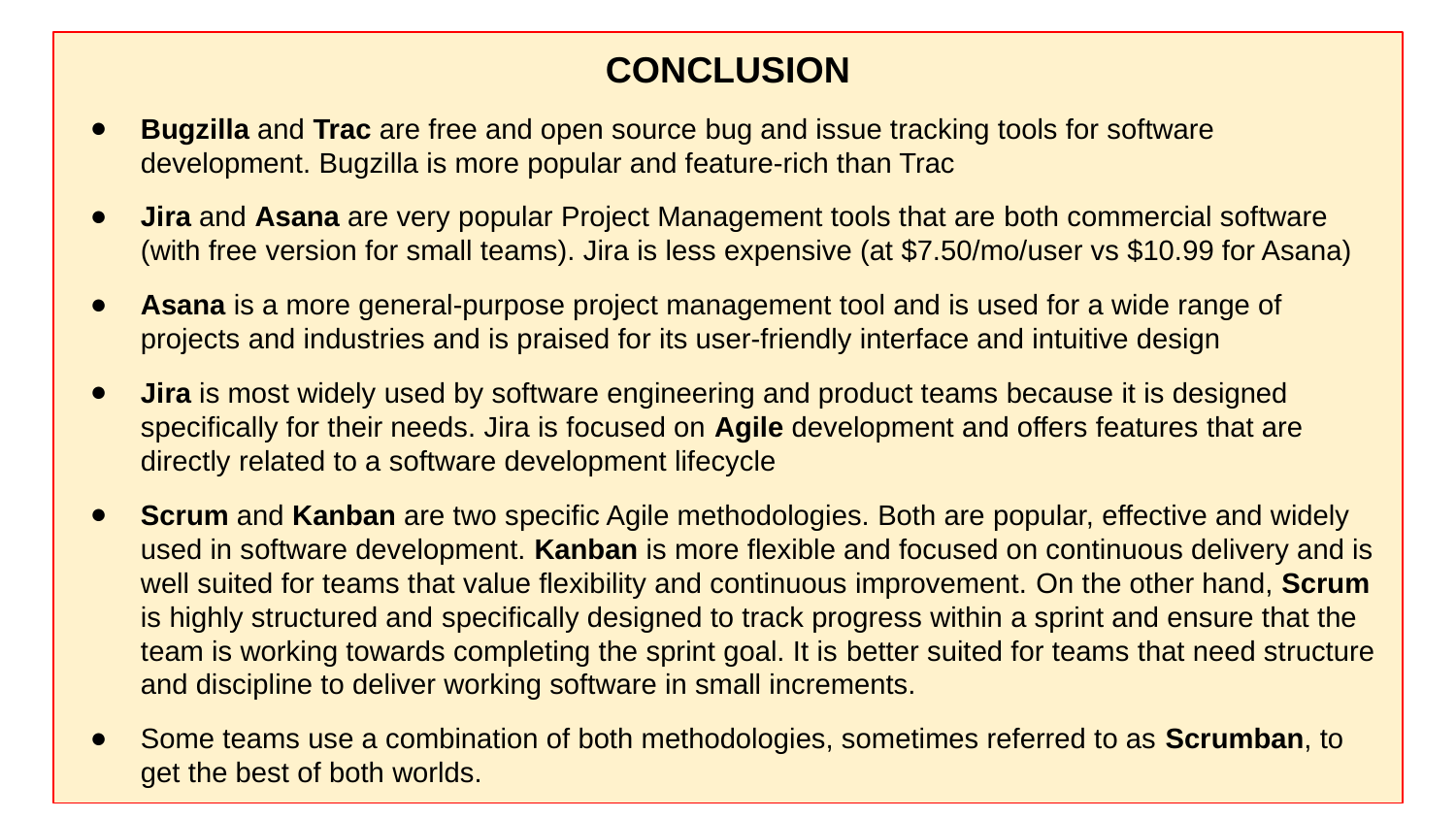

CONCLUSION
Bugzilla and Trac are free and open source bug and issue tracking tools for software development. Bugzilla is more popular and feature-rich than Trac
Jira and Asana are very popular Project Management tools that are both commercial software (with free version for small teams). Jira is less expensive (at $7.50/mo/user vs $10.99 for Asana)
Asana is a more general-purpose project management tool and is used for a wide range of projects and industries and is praised for its user-friendly interface and intuitive design
Jira is most widely used by software engineering and product teams because it is designed specifically for their needs. Jira is focused on Agile development and offers features that are directly related to a software development lifecycle
Scrum and Kanban are two specific Agile methodologies. Both are popular, effective and widely used in software development. Kanban is more flexible and focused on continuous delivery and is well suited for teams that value flexibility and continuous improvement. On the other hand, Scrum is highly structured and specifically designed to track progress within a sprint and ensure that the team is working towards completing the sprint goal. It is better suited for teams that need structure and discipline to deliver working software in small increments.
Some teams use a combination of both methodologies, sometimes referred to as Scrumban, to get the best of both worlds.